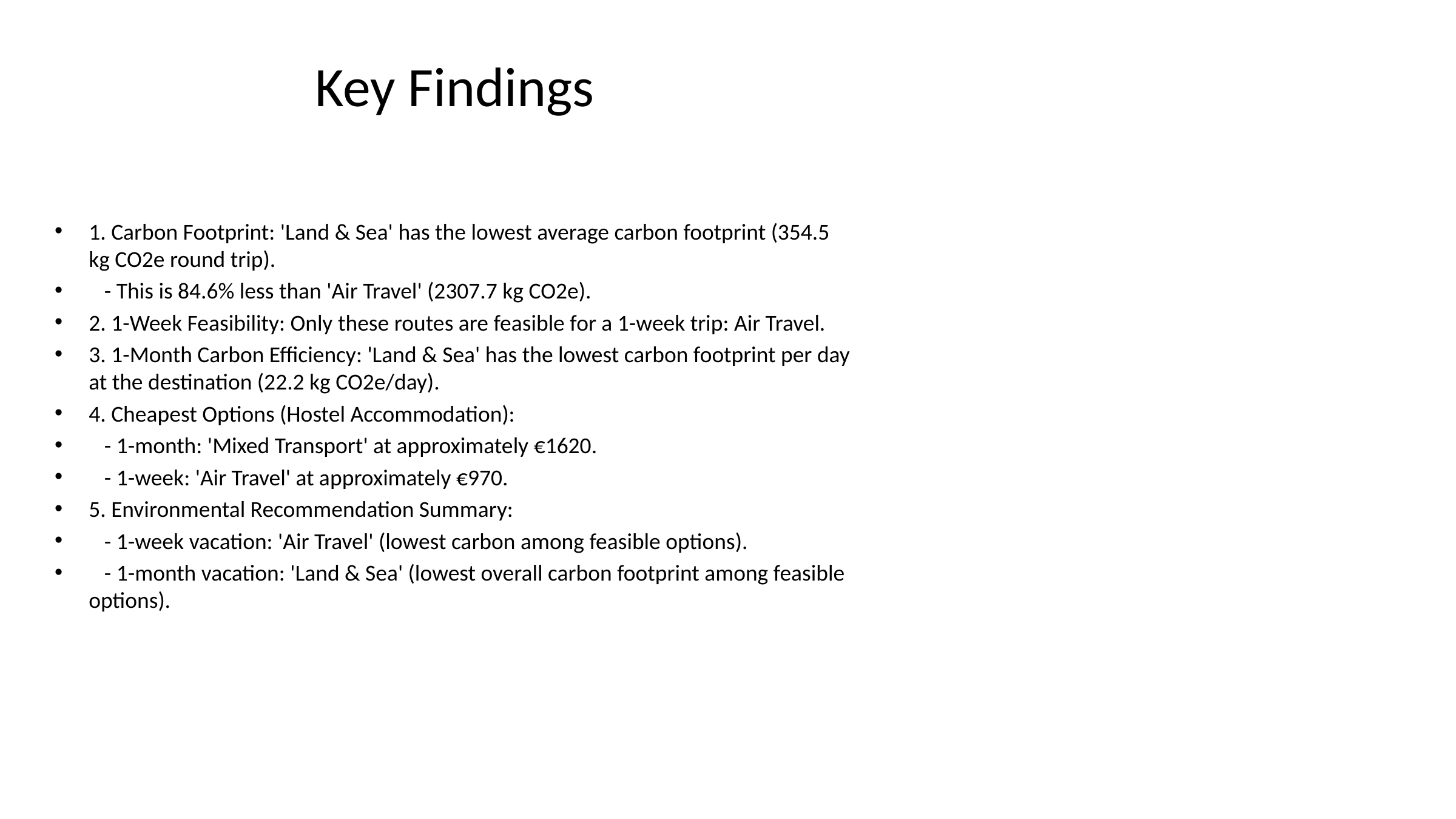

# Key Findings

1. Carbon Footprint: 'Land & Sea' has the lowest average carbon footprint (354.5 kg CO2e round trip).
   - This is 84.6% less than 'Air Travel' (2307.7 kg CO2e).
2. 1-Week Feasibility: Only these routes are feasible for a 1-week trip: Air Travel.
3. 1-Month Carbon Efficiency: 'Land & Sea' has the lowest carbon footprint per day at the destination (22.2 kg CO2e/day).
4. Cheapest Options (Hostel Accommodation):
   - 1-month: 'Mixed Transport' at approximately €1620.
   - 1-week: 'Air Travel' at approximately €970.
5. Environmental Recommendation Summary:
   - 1-week vacation: 'Air Travel' (lowest carbon among feasible options).
   - 1-month vacation: 'Land & Sea' (lowest overall carbon footprint among feasible options).